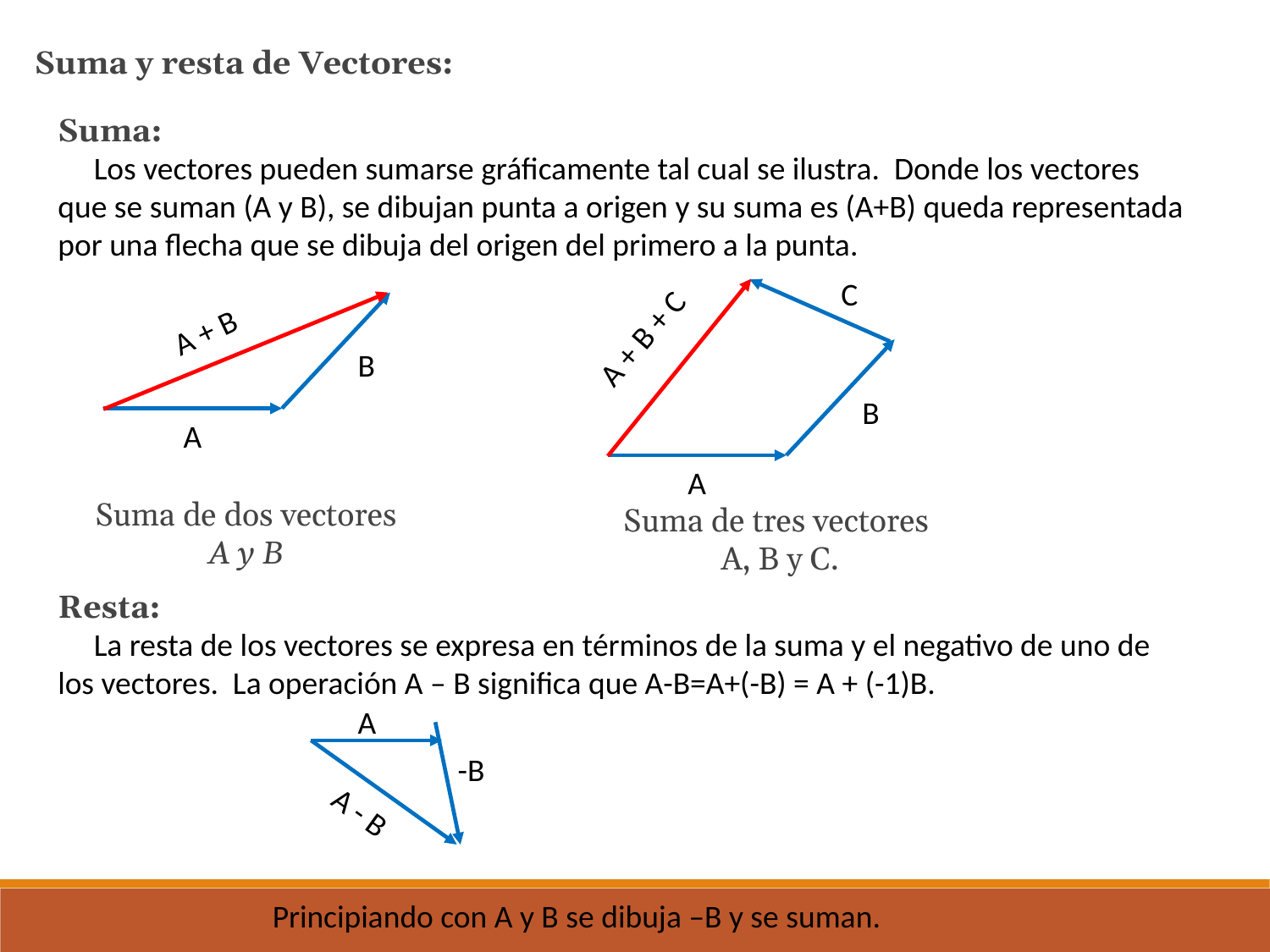

Suma y resta de Vectores:
Suma:
     Los vectores pueden sumarse gráficamente tal cual se ilustra.  Donde los vectores que se suman (A y B), se dibujan punta a origen y su suma es (A+B) queda representada por una flecha que se dibuja del origen del primero a la punta.
C
A + B
A + B + C
B
B
A
A
Suma de dos vectores
A y B
Suma de tres vectores
A, B y C.
Resta:
     La resta de los vectores se expresa en términos de la suma y el negativo de uno de los vectores.  La operación A – B significa que A-B=A+(-B) = A + (-1)B.
A
-B
A - B
Principiando con A y B se dibuja –B y se suman.